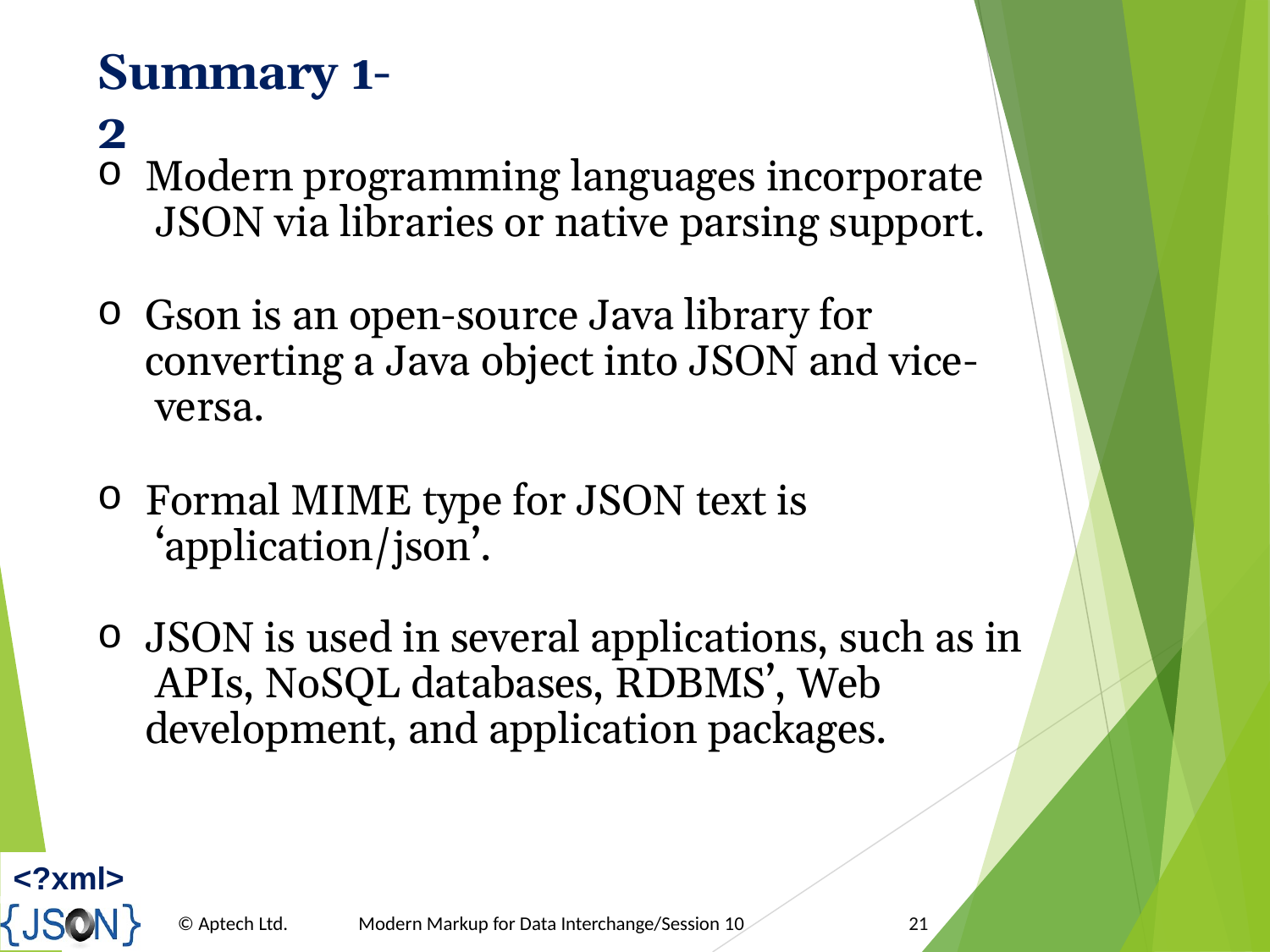

# Summary 1-2
Modern programming languages incorporate  JSON via libraries or native parsing support.

Gson is an open-source Java library for  converting a Java object into JSON and vice-  versa.

Formal MIME type for JSON text is  ‘application/json’.

JSON is used in several applications, such as in  APIs, NoSQL databases, RDBMS’, Web  development, and application packages.
<?xml>
© Aptech Ltd.
Modern Markup for Data Interchange/Session 10
21